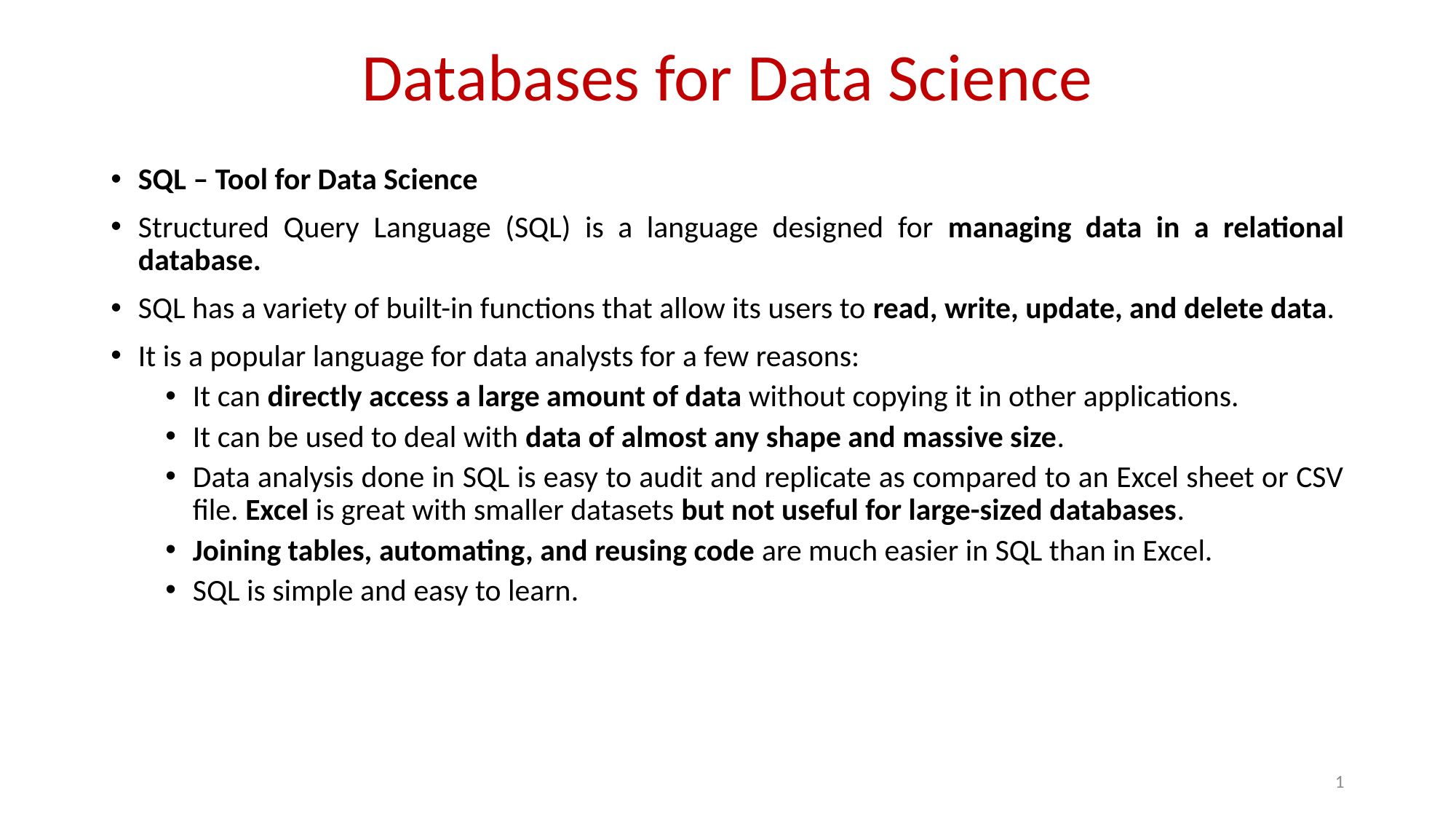

# Databases for Data Science
SQL – Tool for Data Science
Structured Query Language (SQL) is a language designed for managing data in a relational database.
SQL has a variety of built-in functions that allow its users to read, write, update, and delete data.
It is a popular language for data analysts for a few reasons:
It can directly access a large amount of data without copying it in other applications.
It can be used to deal with data of almost any shape and massive size.
Data analysis done in SQL is easy to audit and replicate as compared to an Excel sheet or CSV file. Excel is great with smaller datasets but not useful for large-sized databases.
Joining tables, automating, and reusing code are much easier in SQL than in Excel.
SQL is simple and easy to learn.
1